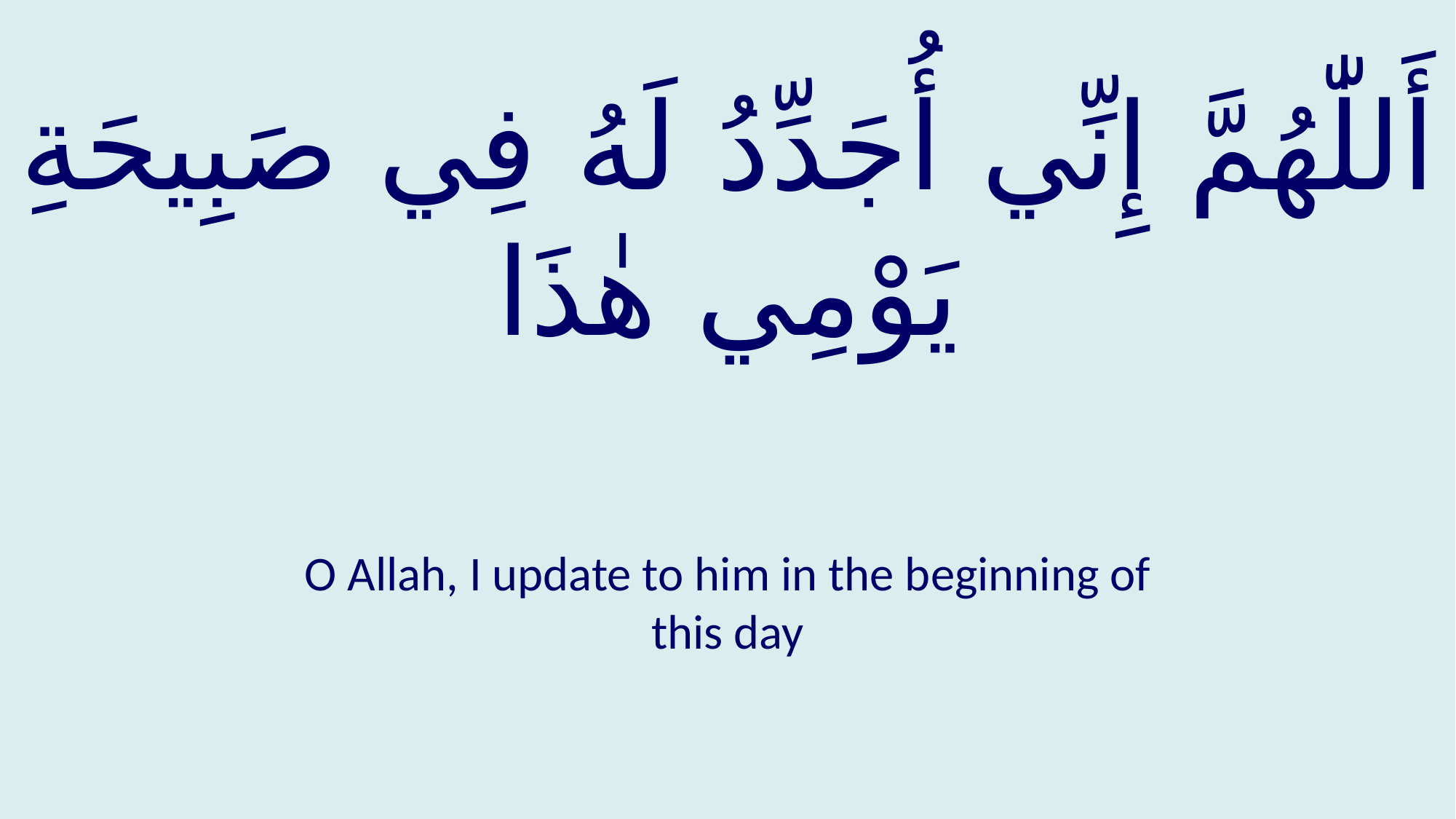

# أَللّٰهُمَّ إِنِّي أُجَدِّدُ لَهُ فِي صَبِيحَةِ يَوْمِي هٰذَا
O Allah, I update to him in the beginning of this day